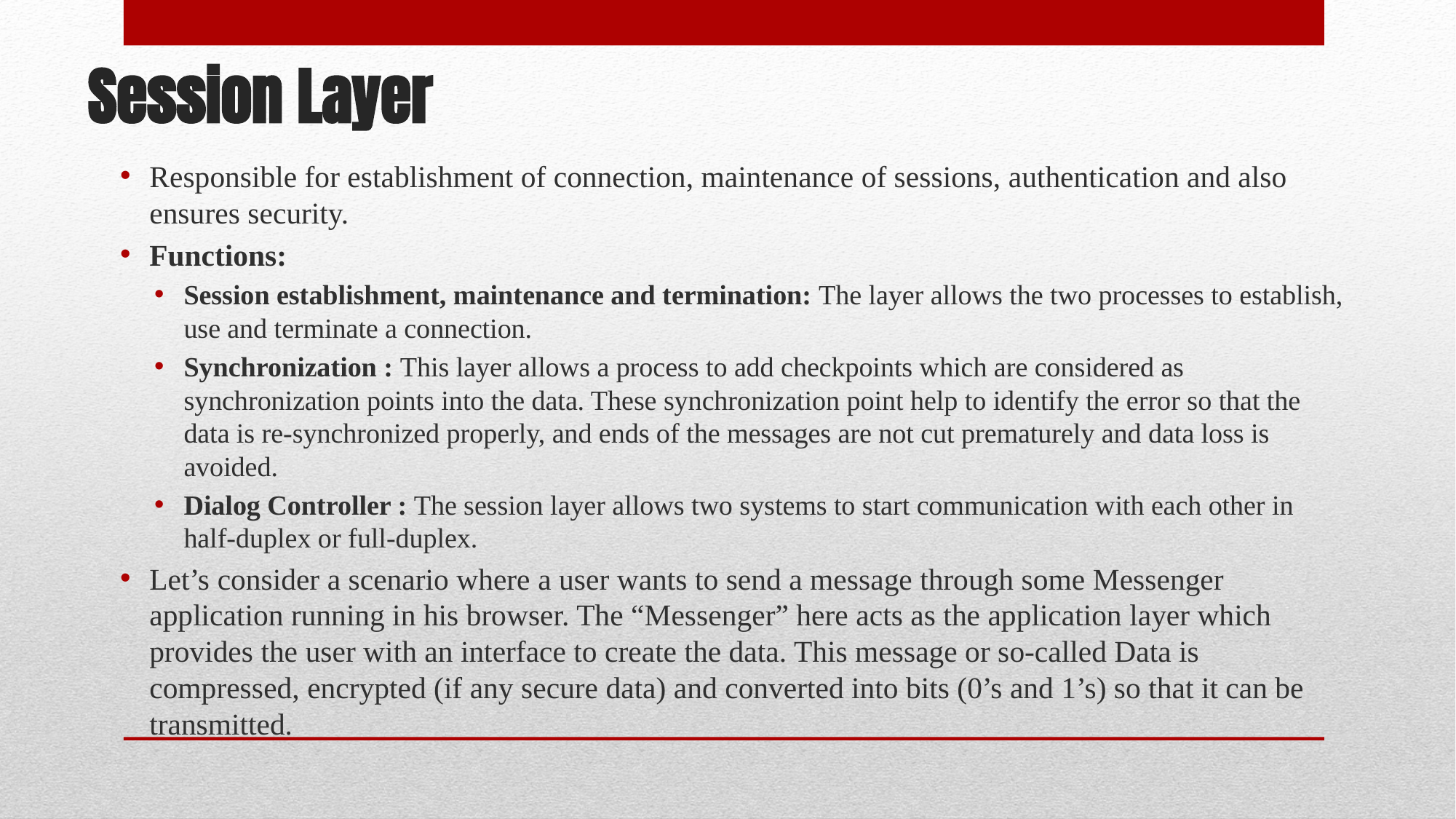

# Session Layer
Responsible for establishment of connection, maintenance of sessions, authentication and also ensures security.
Functions:
Session establishment, maintenance and termination: The layer allows the two processes to establish, use and terminate a connection.
Synchronization : This layer allows a process to add checkpoints which are considered as synchronization points into the data. These synchronization point help to identify the error so that the data is re-synchronized properly, and ends of the messages are not cut prematurely and data loss is avoided.
Dialog Controller : The session layer allows two systems to start communication with each other in half-duplex or full-duplex.
Let’s consider a scenario where a user wants to send a message through some Messenger application running in his browser. The “Messenger” here acts as the application layer which provides the user with an interface to create the data. This message or so-called Data is compressed, encrypted (if any secure data) and converted into bits (0’s and 1’s) so that it can be transmitted.